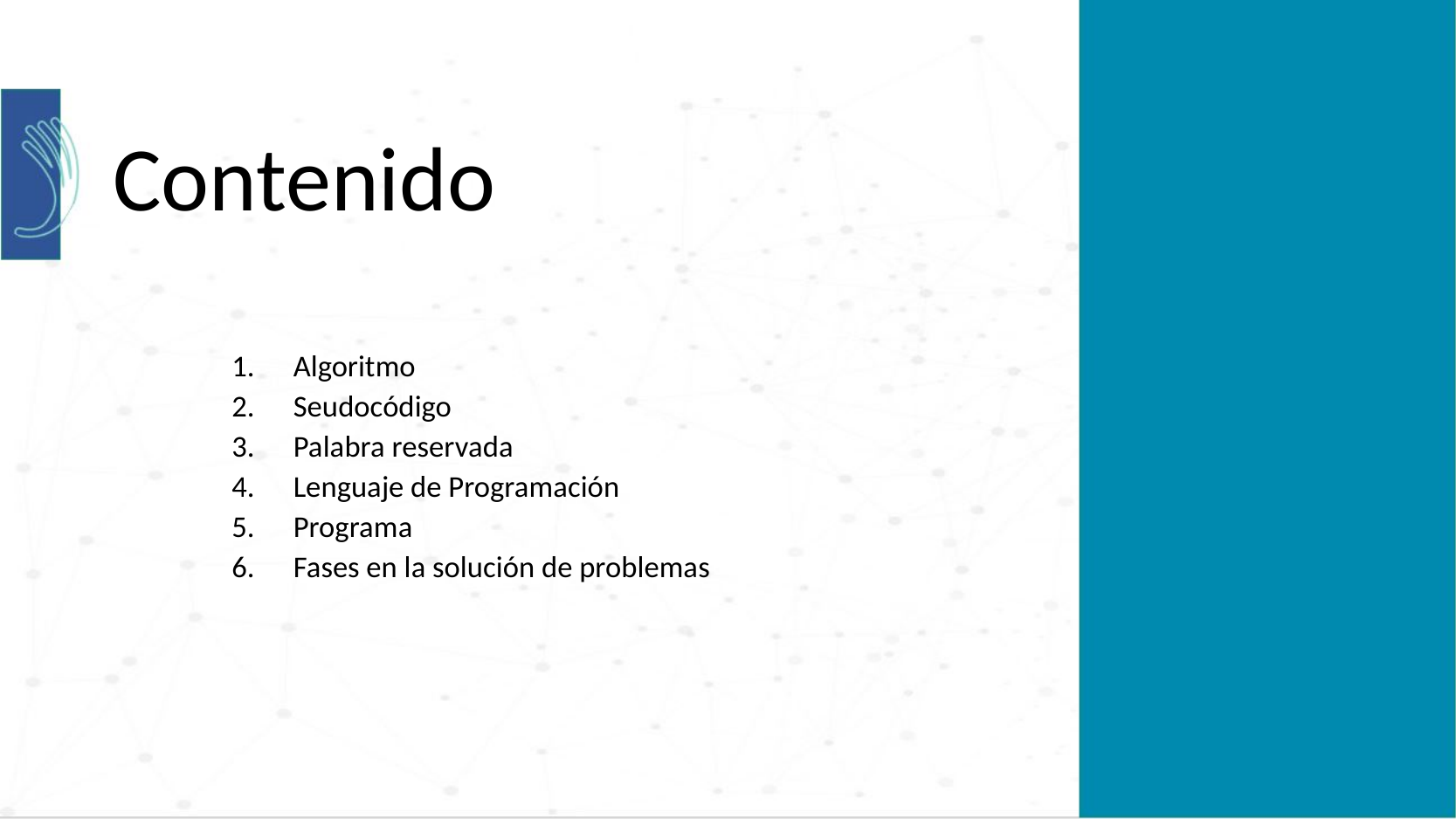

# Contenido
Algoritmo
Seudocódigo
Palabra reservada
Lenguaje de Programación
Programa
Fases en la solución de problemas